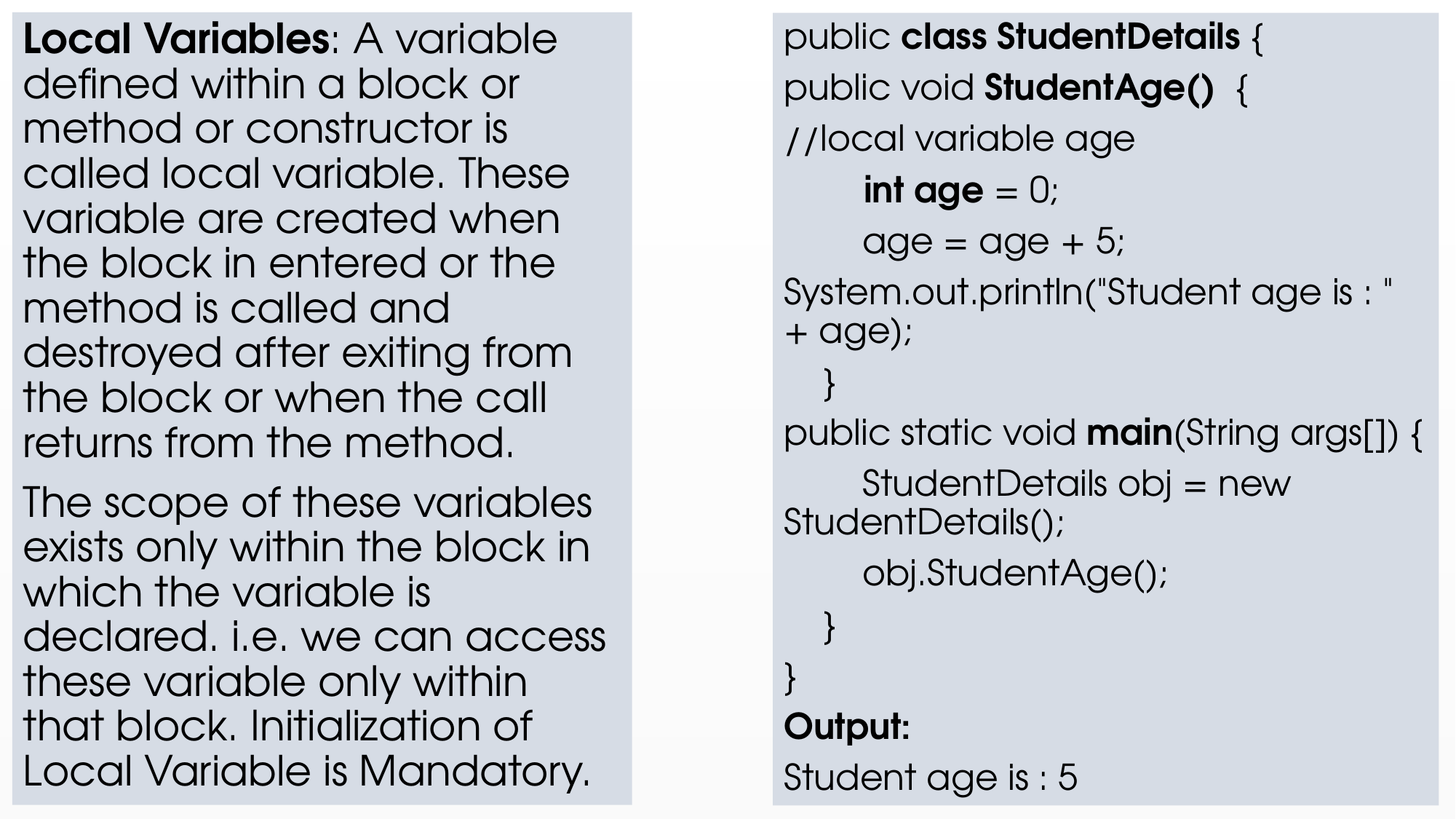

Local Variables: A variable defined within a block or method or constructor is called local variable. These variable are created when the block in entered or the method is called and destroyed after exiting from the block or when the call returns from the method.
The scope of these variables exists only within the block in which the variable is declared. i.e. we can access these variable only within that block. Initialization of Local Variable is Mandatory.

public class StudentDetails {
public void StudentAge()  {
//local variable age
        int age = 0;
        age = age + 5;
System.out.println("Student age is : " + age);
    }
public static void main(String args[]) {
        StudentDetails obj = new StudentDetails();
        obj.StudentAge();
    }
}
Output:
Student age is : 5